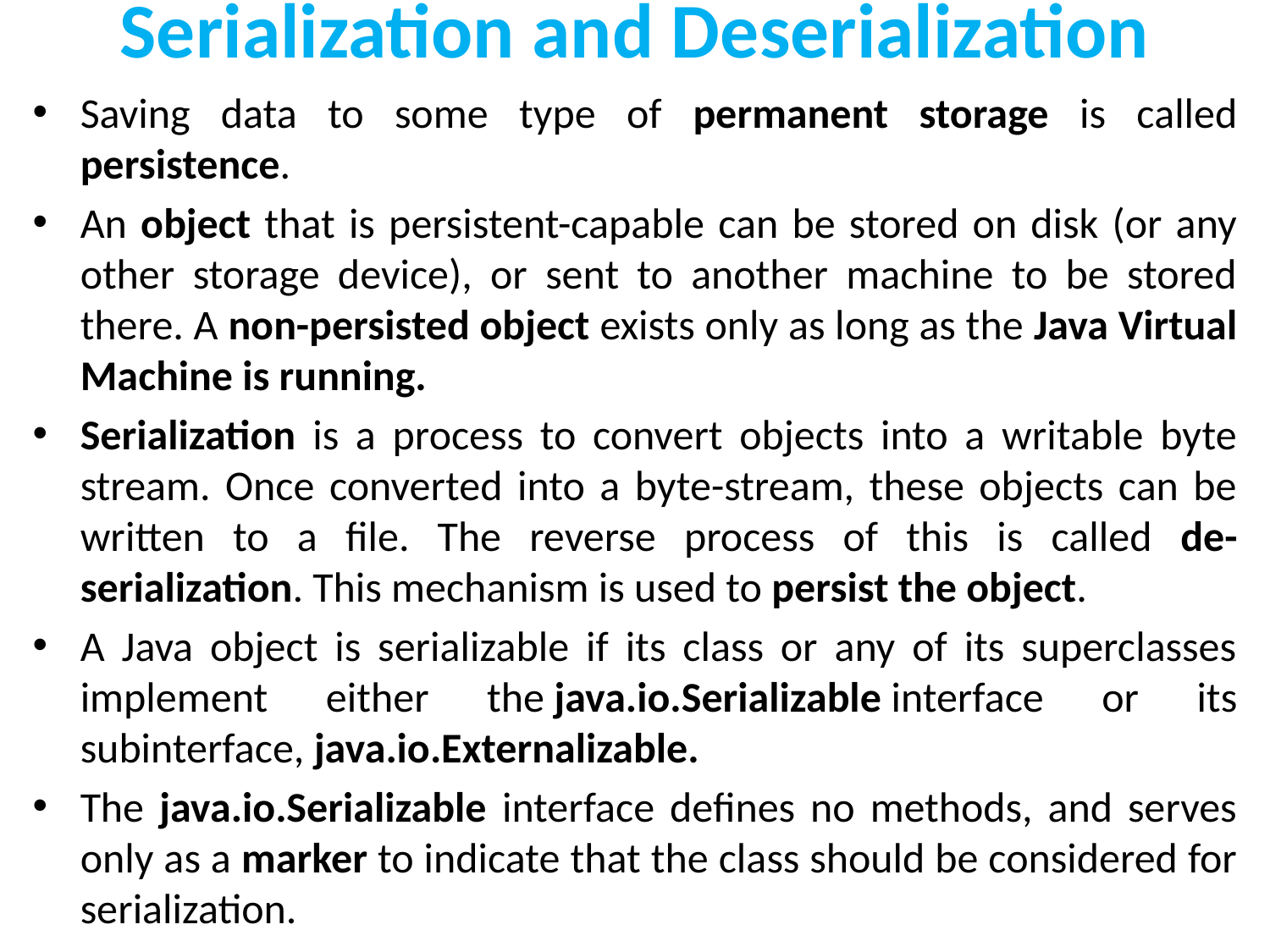

# Serialization and Deserialization
Saving data to some type of permanent storage is called persistence.
An object that is persistent-capable can be stored on disk (or any other storage device), or sent to another machine to be stored there. A non-persisted object exists only as long as the Java Virtual Machine is running.
Serialization is a process to convert objects into a writable byte stream. Once converted into a byte-stream, these objects can be written to a file. The reverse process of this is called de-serialization. This mechanism is used to persist the object.
A Java object is serializable if its class or any of its superclasses implement either the java.io.Serializable interface or its subinterface, java.io.Externalizable.
The java.io.Serializable interface defines no methods, and serves only as a marker to indicate that the class should be considered for serialization.